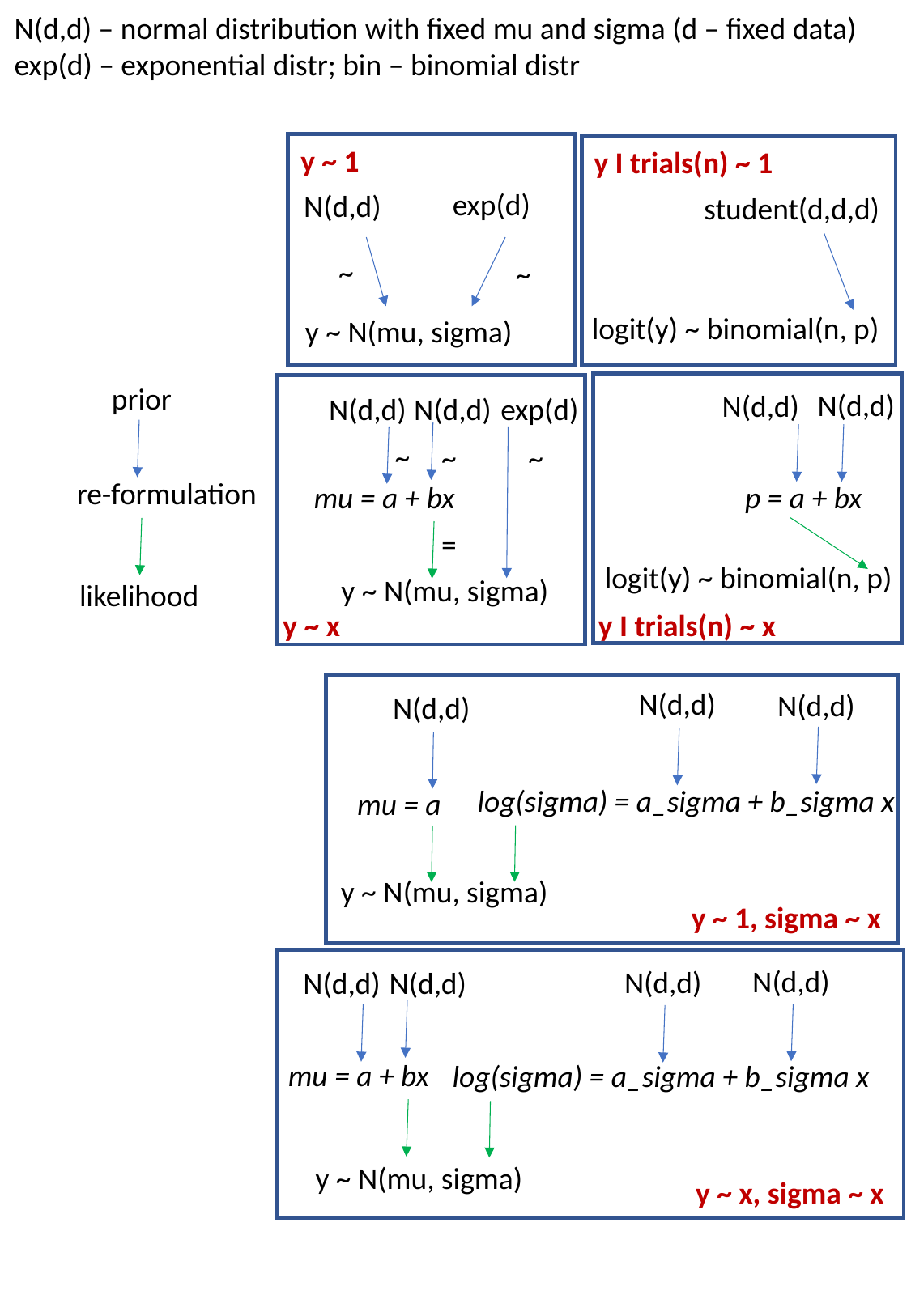

N(d,d) – normal distribution with fixed mu and sigma (d – fixed data)
exp(d) – exponential distr; bin – binomial distr

y ~ 1

y I trials(n) ~ 1
exp(d)
N(d,d)
student(d,d,d)
~
~
logit(y) ~ binomial(n, p)
y ~ N(mu, sigma)
prior

N(d,d)
N(d,d)
N(d,d)
N(d,d)
exp(d)
~
~
~
re-formulation
mu = a + bx
p = a + bx
=
logit(y) ~ binomial(n, p)
y ~ N(mu, sigma)
likelihood
y ~ x
y I trials(n) ~ x

N(d,d)
N(d,d)
N(d,d)
log(sigma) = a_sigma + b_sigma x
mu = a
y ~ N(mu, sigma)
y ~ 1, sigma ~ x

N(d,d)
N(d,d)
N(d,d)
N(d,d)
mu = a + bx
log(sigma) = a_sigma + b_sigma x
y ~ N(mu, sigma)
y ~ x, sigma ~ x